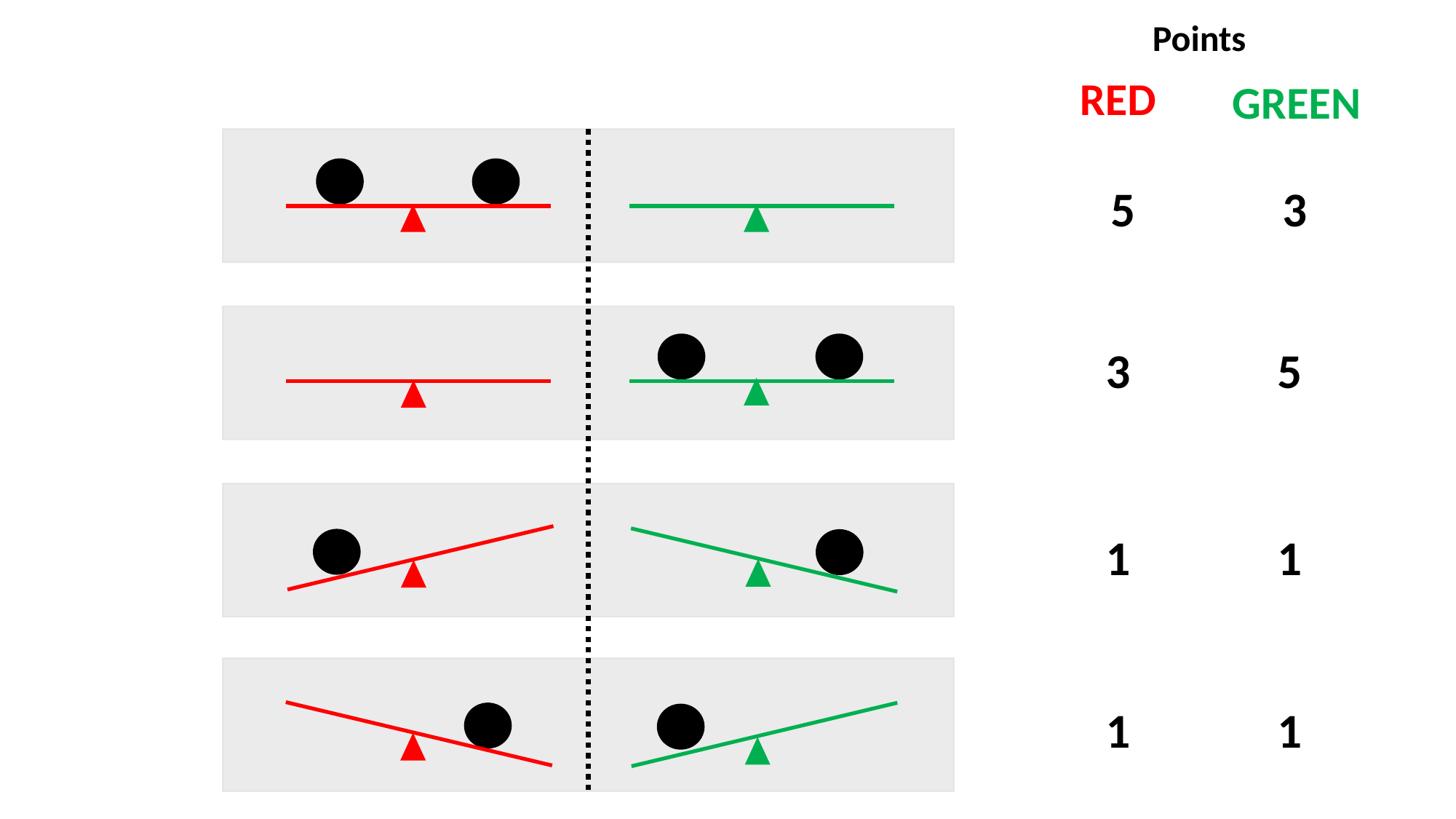

Points
RED
GREEN

5
3

3
5

1
1

1
1